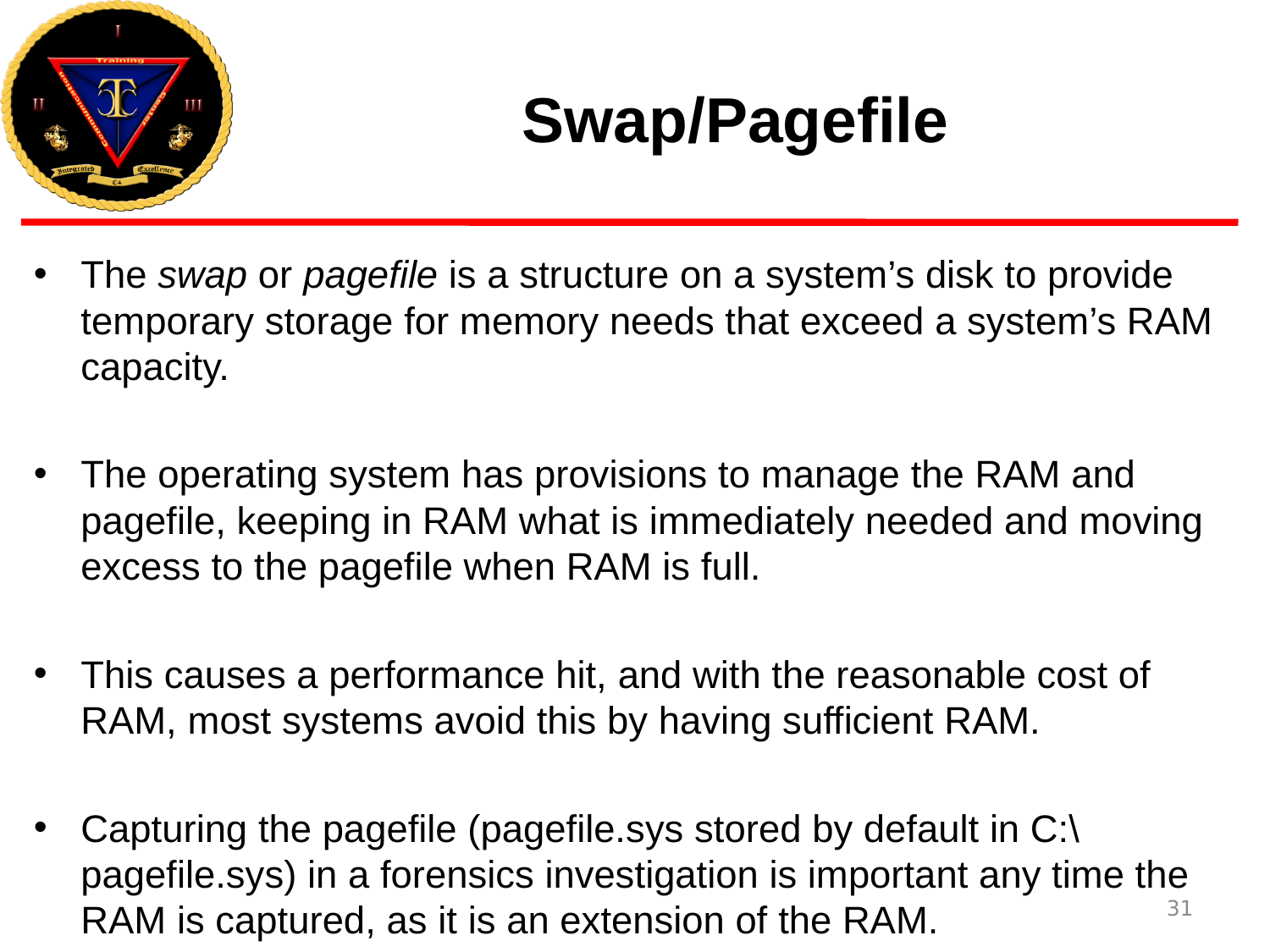

# Swap/Pagefile
The swap or pagefile is a structure on a system’s disk to provide temporary storage for memory needs that exceed a system’s RAM capacity.

The operating system has provisions to manage the RAM and pagefile, keeping in RAM what is immediately needed and moving excess to the pagefile when RAM is full.

This causes a performance hit, and with the reasonable cost of RAM, most systems avoid this by having sufficient RAM.

Capturing the pagefile (pagefile.sys stored by default in C:\pagefile.sys) in a forensics investigation is important any time the RAM is captured, as it is an extension of the RAM.
31